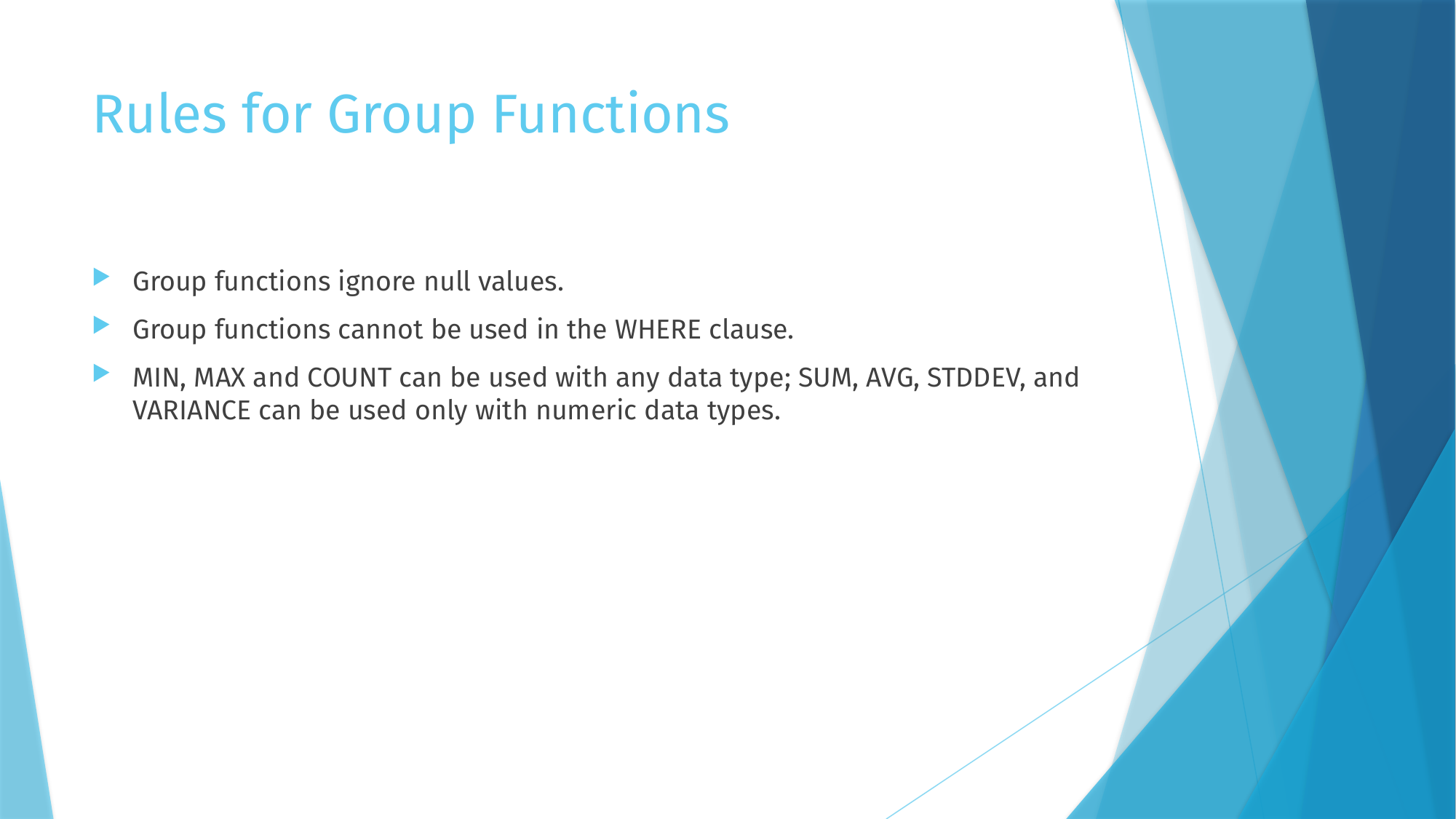

# Rules for Group Functions
Group functions ignore null values.
Group functions cannot be used in the WHERE clause.
MIN, MAX and COUNT can be used with any data type; SUM, AVG, STDDEV, and VARIANCE can be used only with numeric data types.